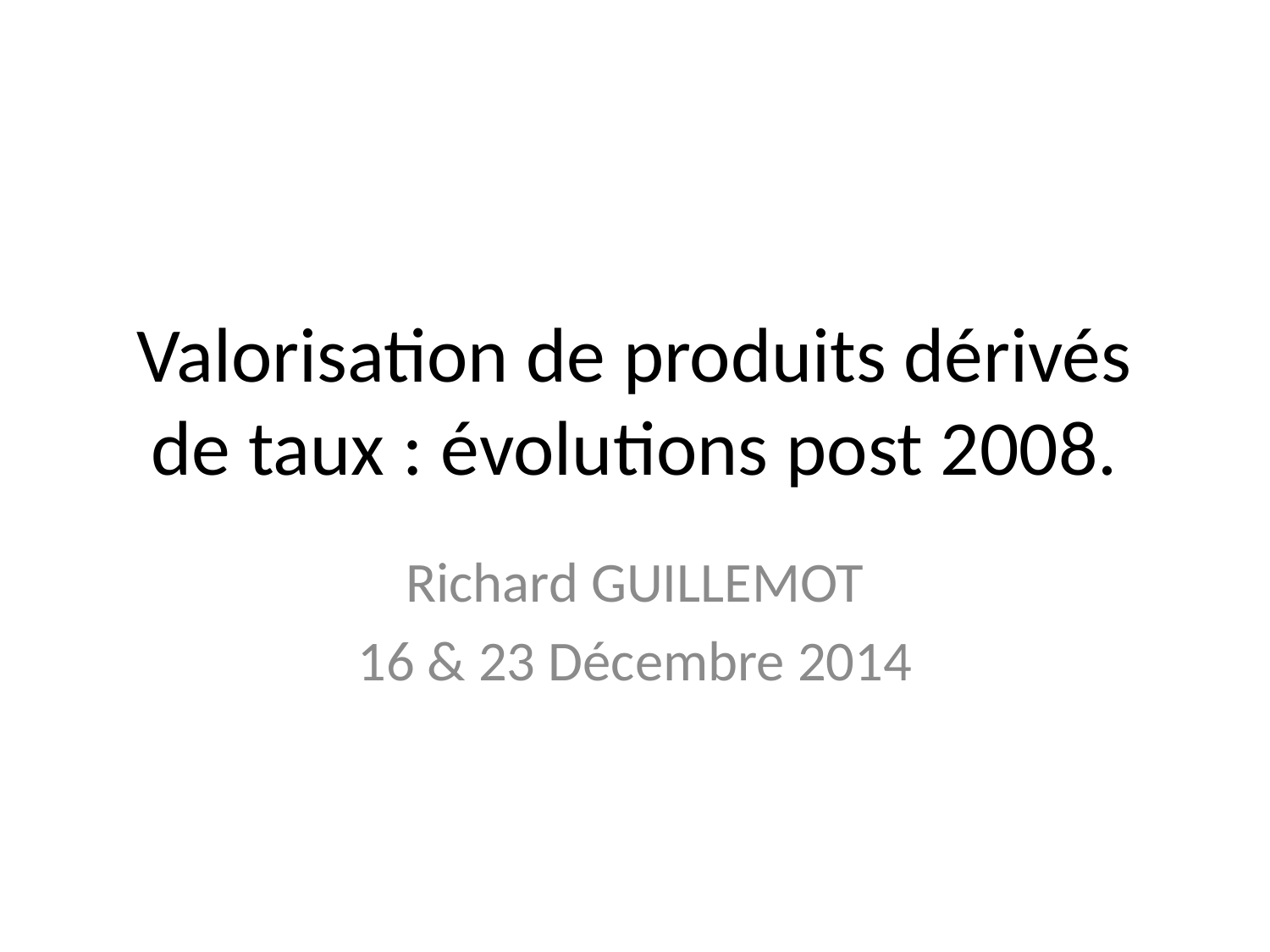

# Valorisation de produits dérivés de taux : évolutions post 2008.
Richard GUILLEMOT
16 & 23 Décembre 2014